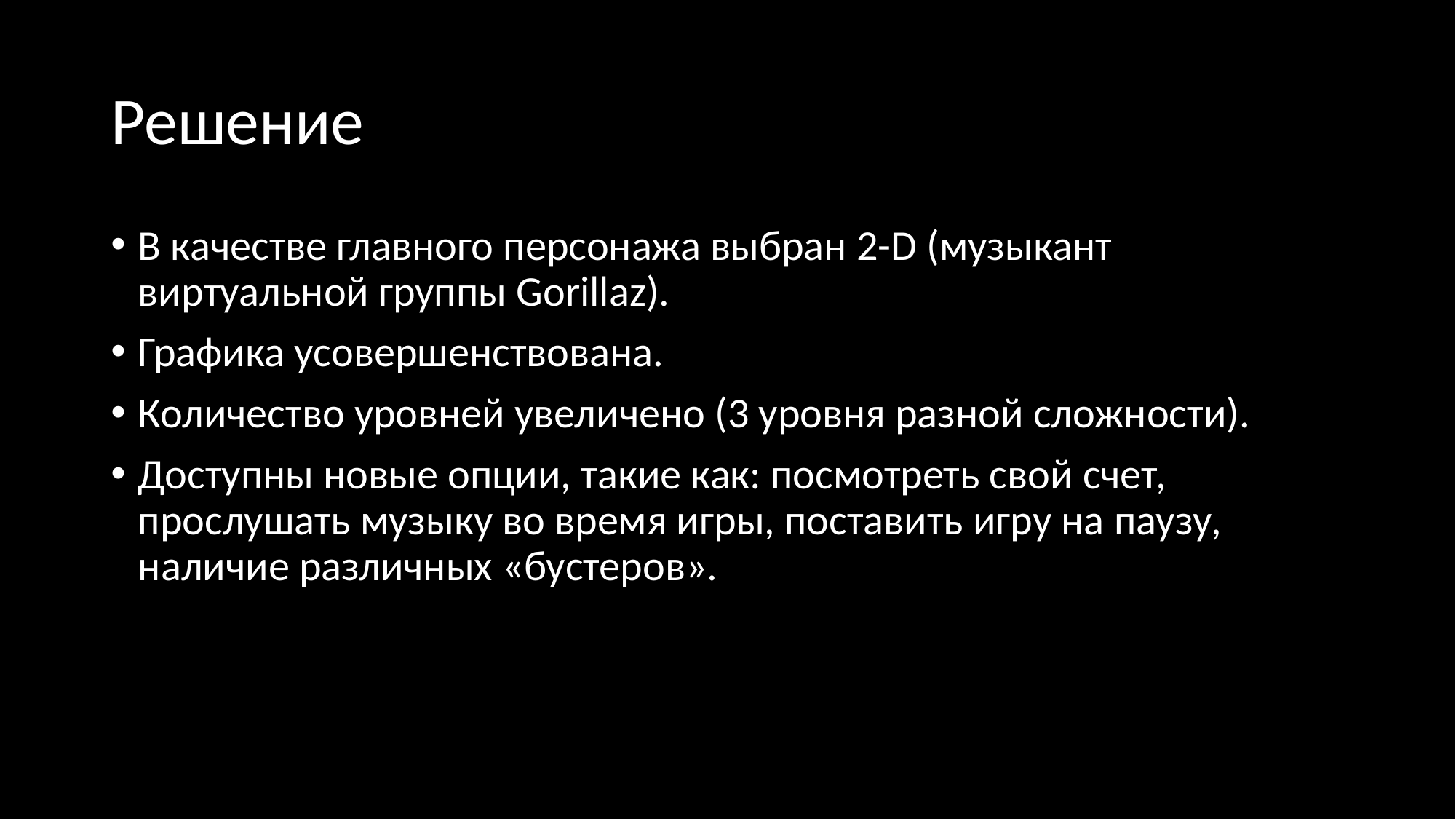

# Решение
В качестве главного персонажа выбран 2-D (музыкант виртуальной группы Gorillaz).
Графика усовершенствована.
Количество уровней увеличено (3 уровня разной сложности).
Доступны новые опции, такие как: посмотреть свой счет, прослушать музыку во время игры, поставить игру на паузу, наличие различных «бустеров».